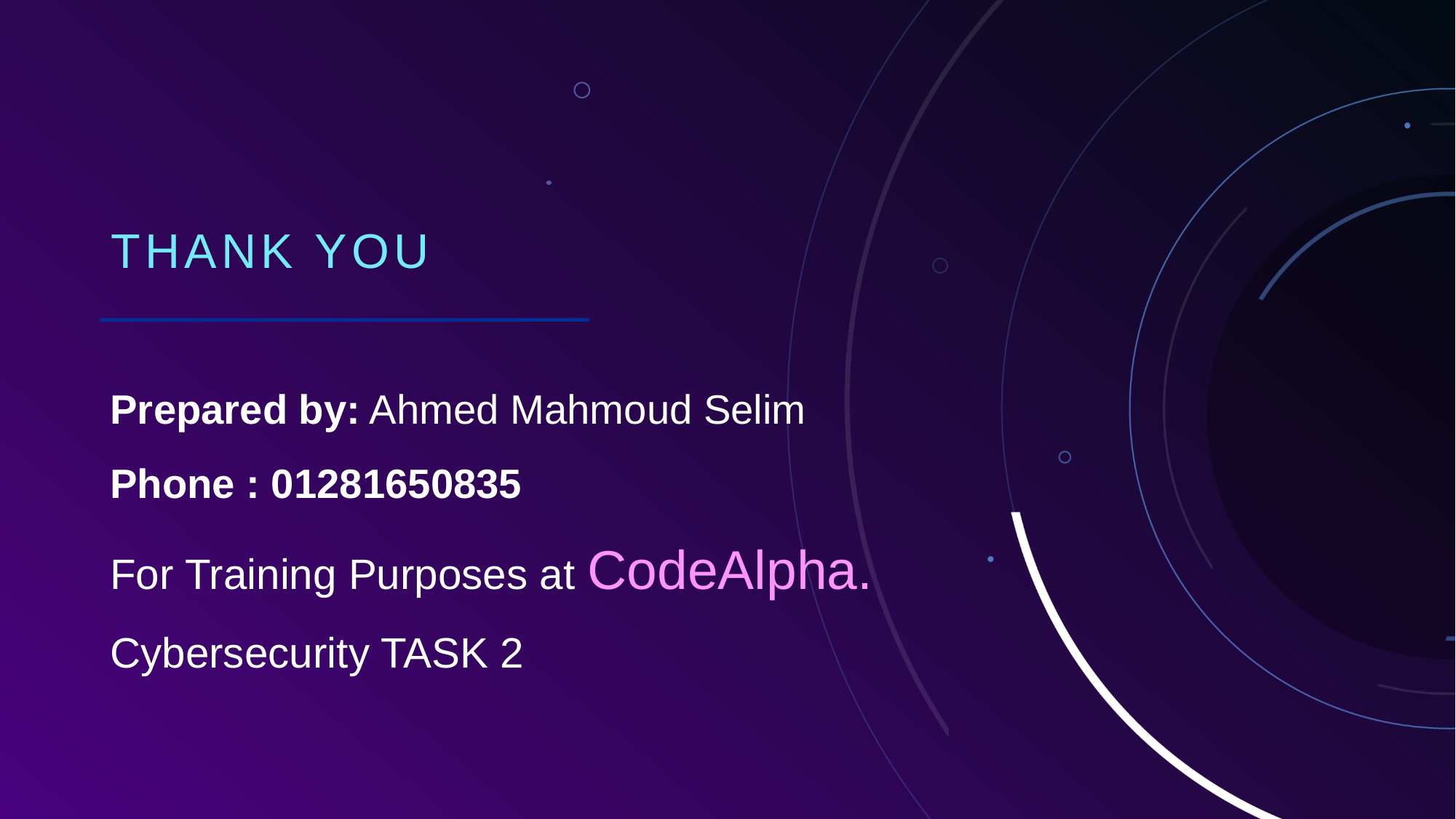

# THANK YOU
Prepared by: Ahmed Mahmoud Selim
Phone : 01281650835
For Training Purposes at CodeAlpha.
Cybersecurity TASK 2